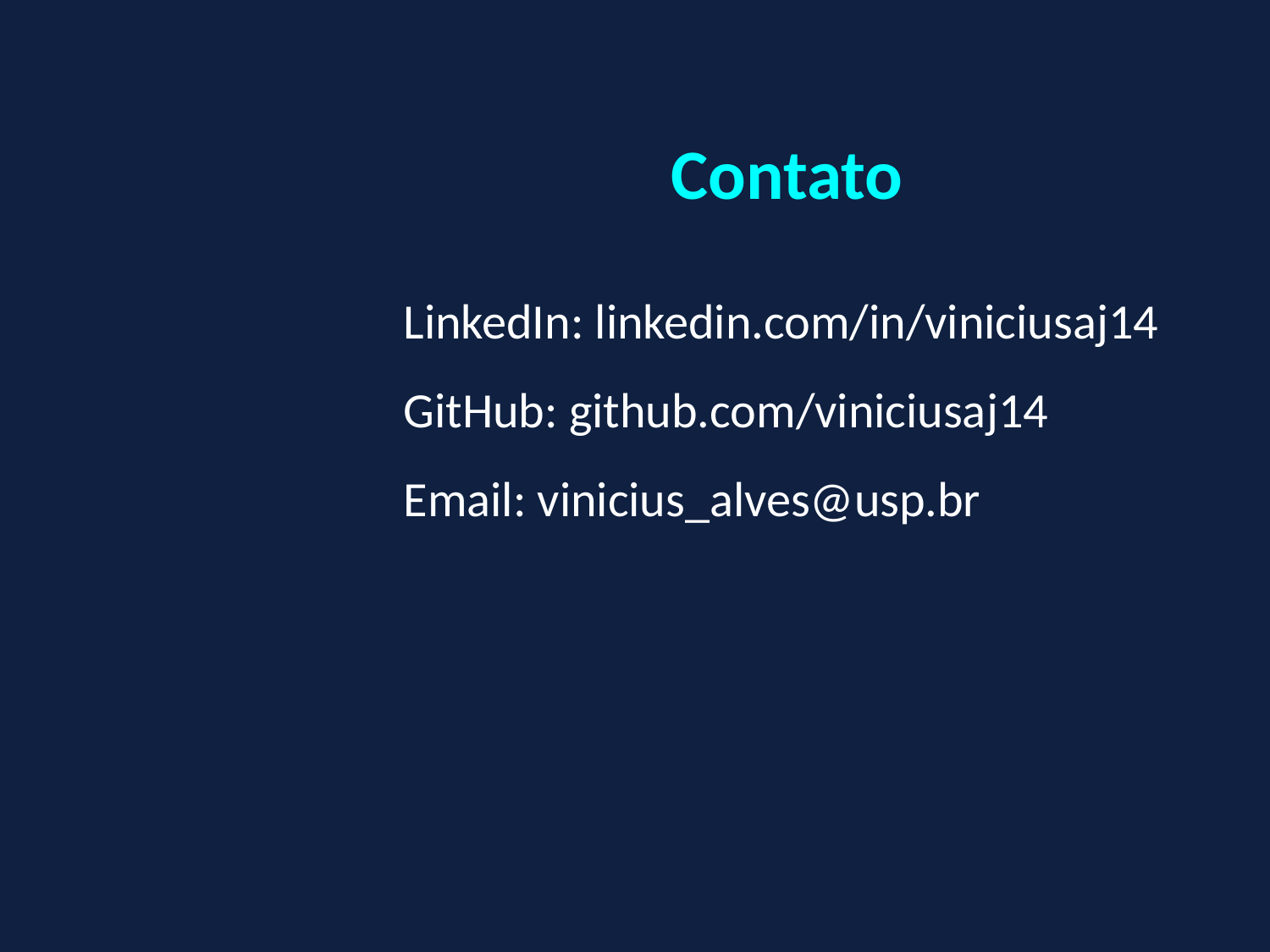

📇
Contato
LinkedIn: linkedin.com/in/viniciusaj14
GitHub: github.com/viniciusaj14
Email: vinicius_alves@usp.br